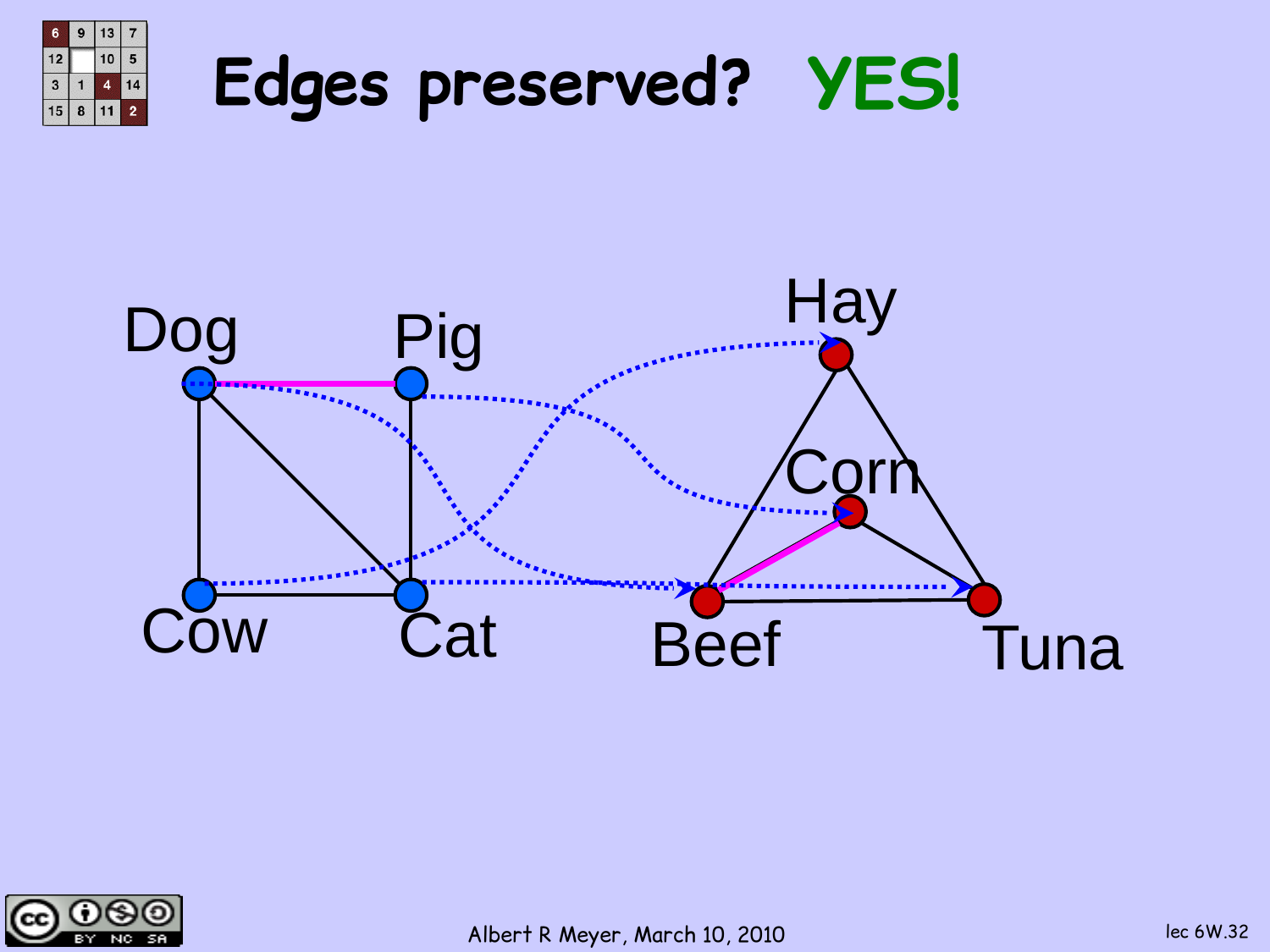

# Edges preserved?
  YES!
Hay
Dog
Pig

Cow
Cat

Corn

Beef
Tuna
lec 6W.32